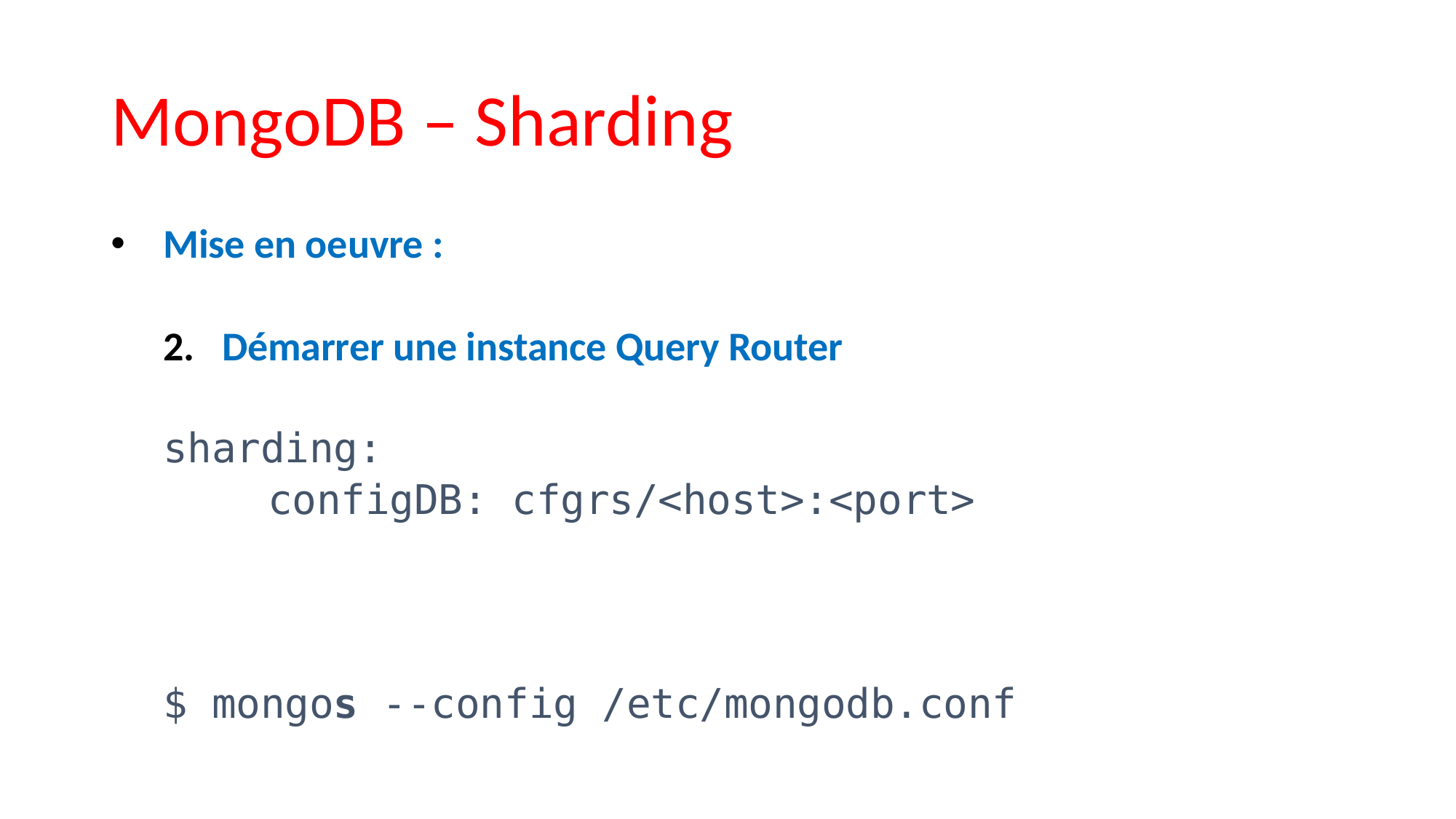

MongoDB – Sharding
Mise en oeuvre :

Démarrer une instance Query Router

sharding:
	configDB: cfgrs/<host>:<port>

$ mongos --config /etc/mongodb.conf